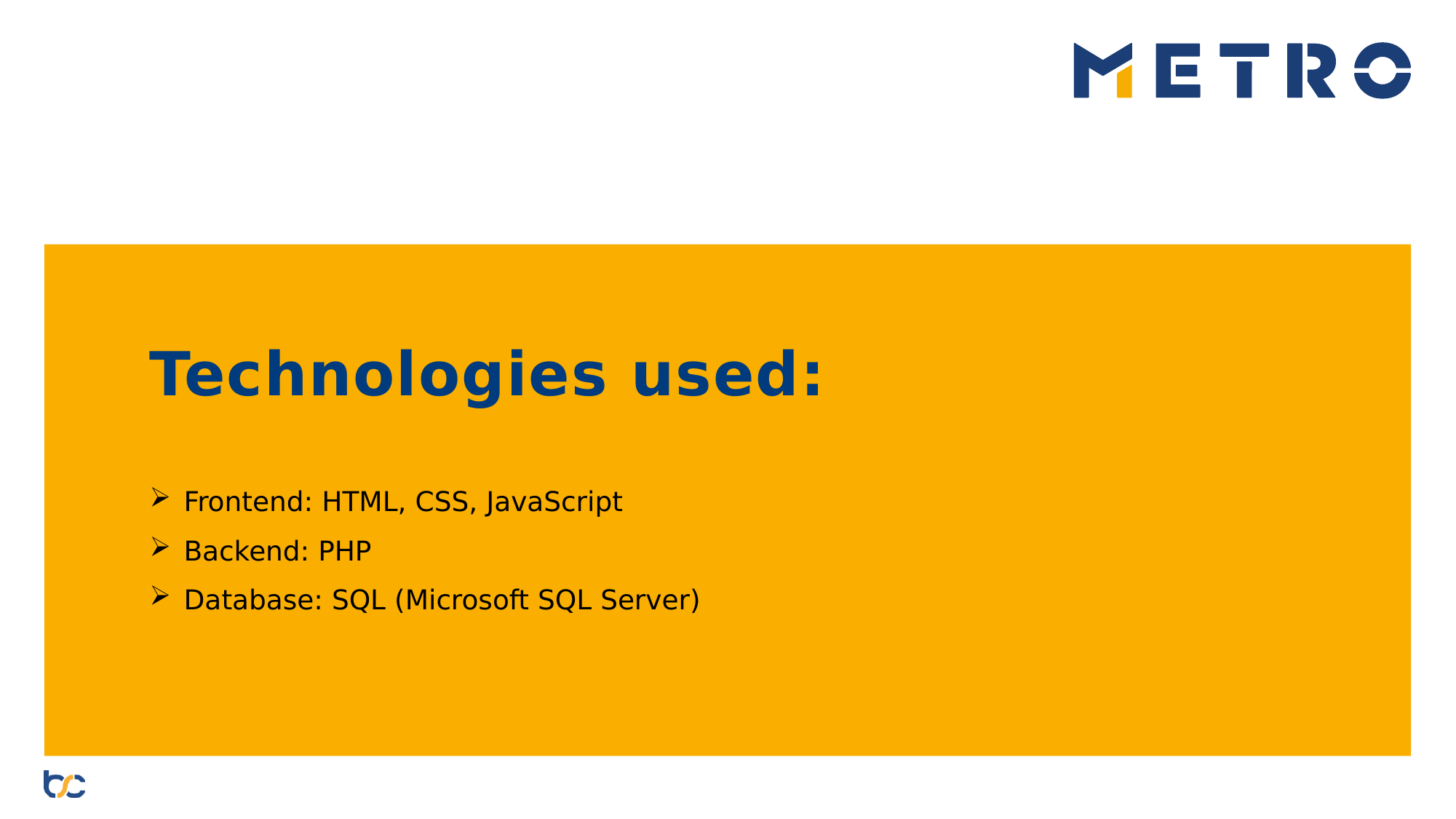

Technologies used:
Frontend: HTML, CSS, JavaScript
Backend: PHP
Database: SQL (Microsoft SQL Server)